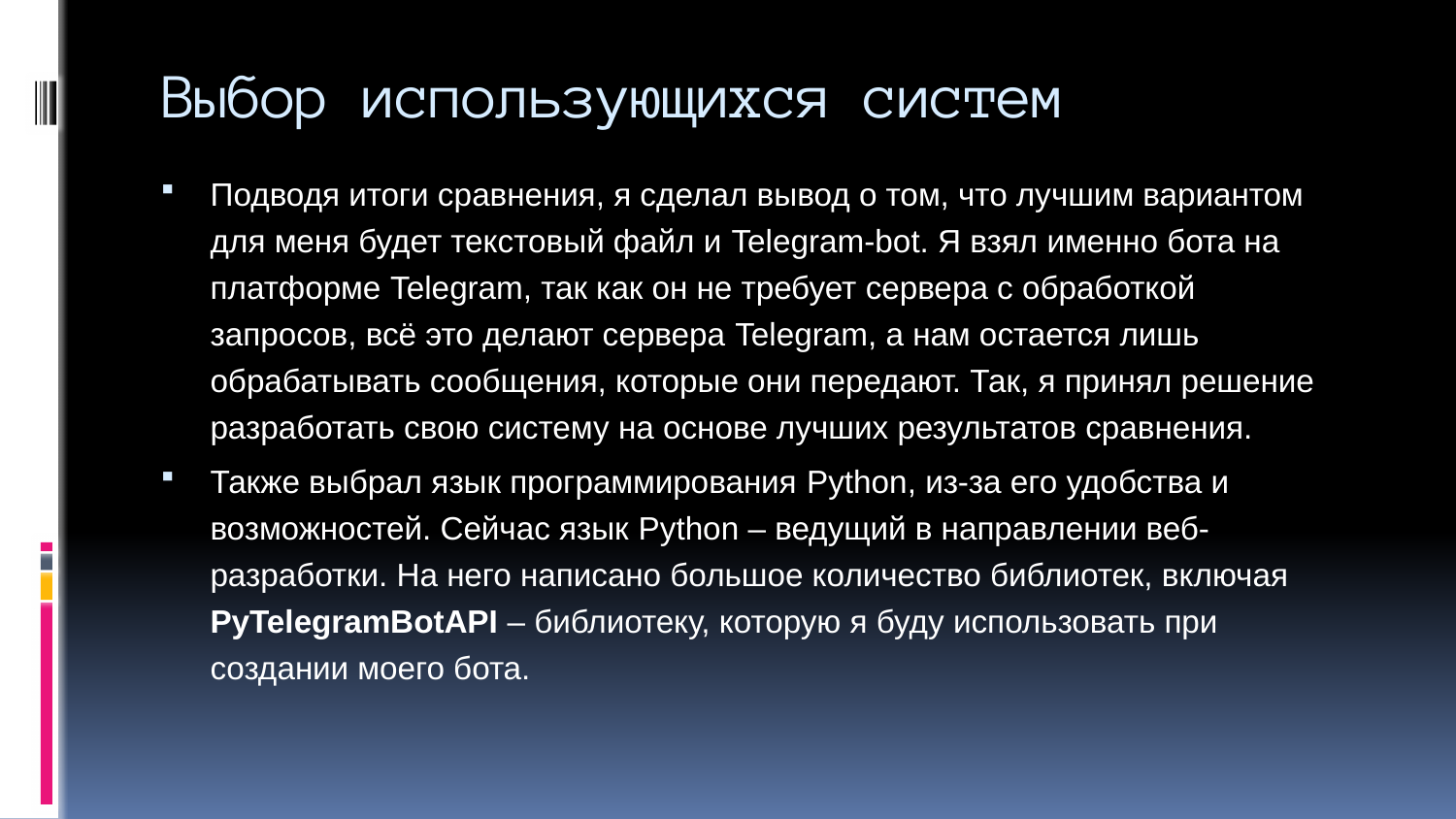

# Выбор использующихся систем
Подводя итоги сравнения, я сделал вывод о том, что лучшим вариантом для меня будет текстовый файл и Telegram-bot. Я взял именно бота на платформе Telegram, так как он не требует сервера с обработкой запросов, всё это делают сервера Telegram, а нам остается лишь обрабатывать сообщения, которые они передают. Так, я принял решение разработать свою систему на основе лучших результатов сравнения.
Также выбрал язык программирования Python, из-за его удобства и возможностей. Сейчас язык Python – ведущий в направлении веб-разработки. На него написано большое количество библиотек, включая PyTelegramBotAPI – библиотеку, которую я буду использовать при создании моего бота.